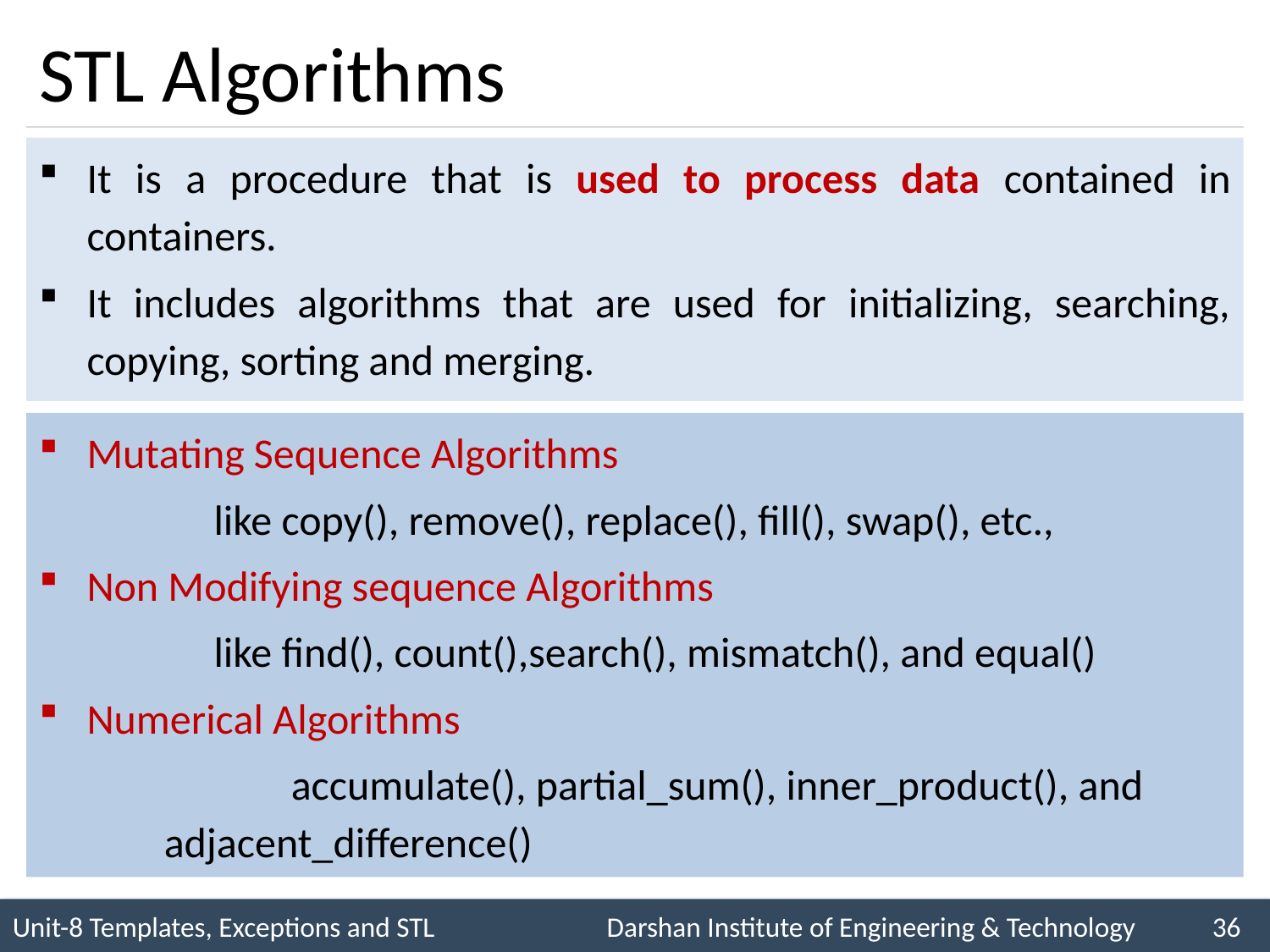

# STL Algorithms
It is a procedure that is used to process data contained in containers.
It includes algorithms that are used for initializing, searching, copying, sorting and merging.
Mutating Sequence Algorithms
		like copy(), remove(), replace(), fill(), swap(), etc.,
Non Modifying sequence Algorithms
		like find(), count(),search(), mismatch(), and equal()
Numerical Algorithms
		accumulate(), partial_sum(), inner_product(), and adjacent_difference()